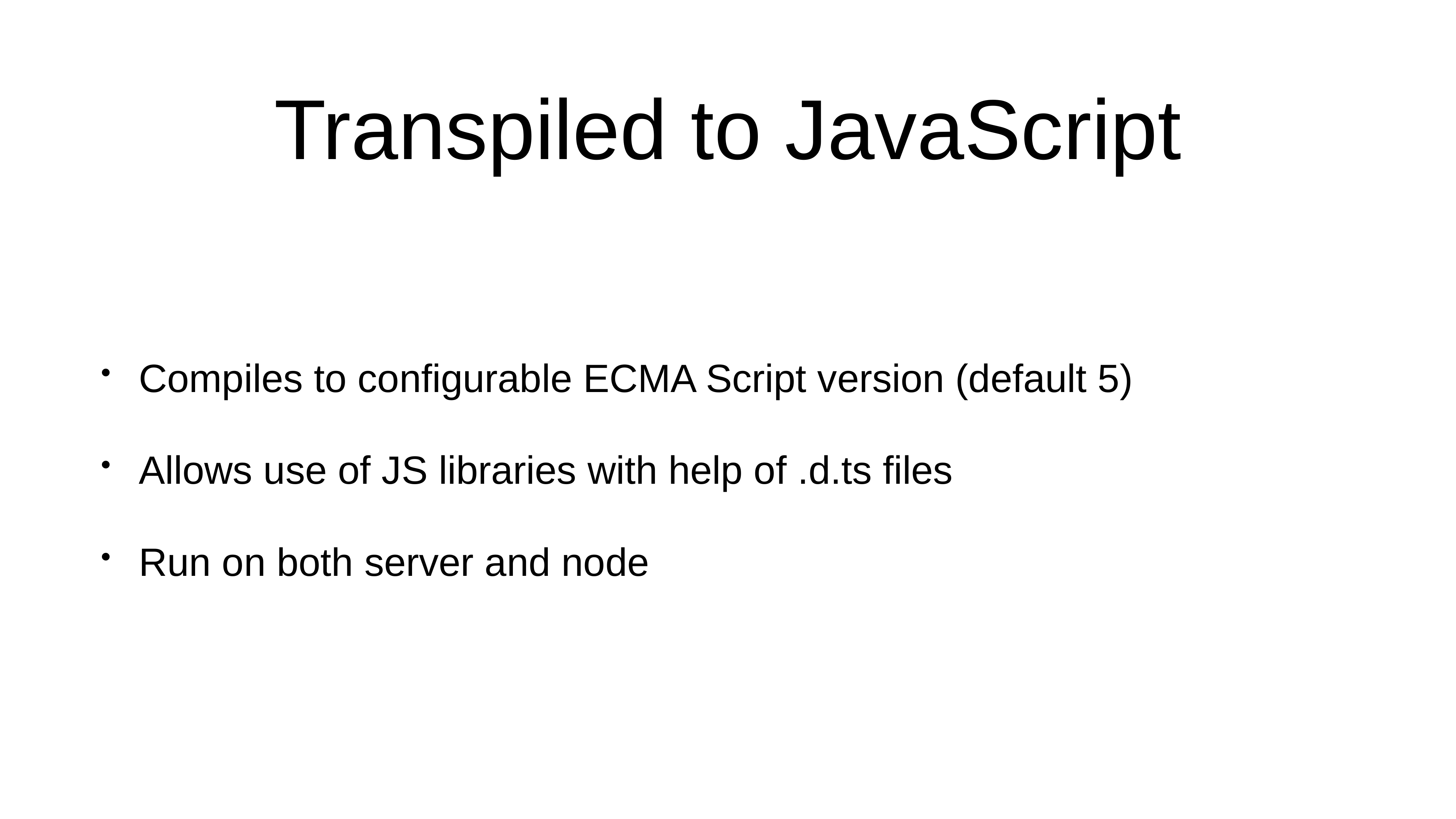

# Transpiled to JavaScript
Compiles to configurable ECMA Script version (default 5)
Allows use of JS libraries with help of .d.ts files
Run on both server and node